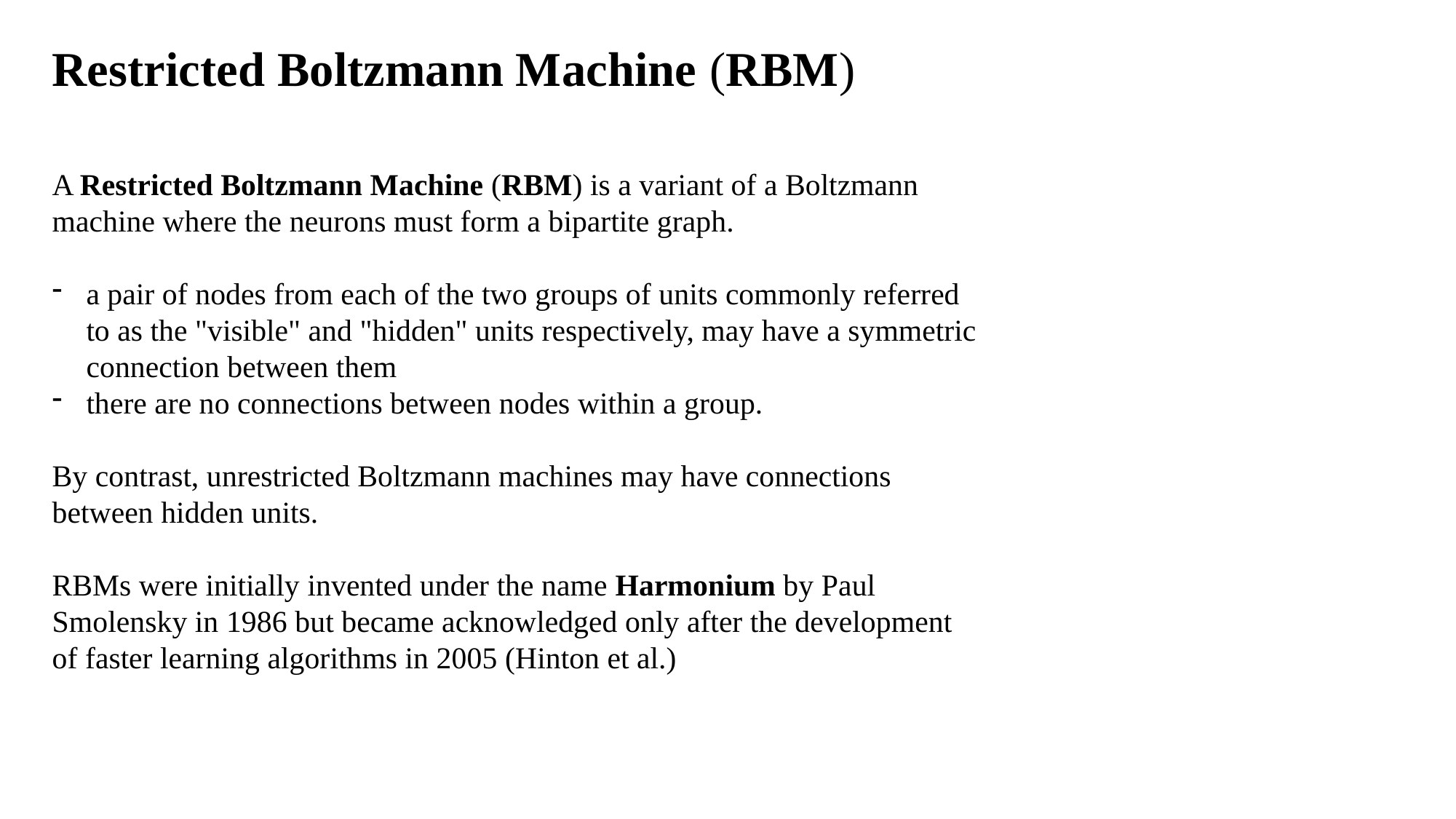

Restricted Boltzmann Machine (RBM)

A Restricted Boltzmann Machine (RBM) is a variant of a Boltzmann machine where the neurons must form a bipartite graph.

a pair of nodes from each of the two groups of units commonly referred to as the "visible" and "hidden" units respectively, may have a symmetric connection between them
there are no connections between nodes within a group.

By contrast, unrestricted Boltzmann machines may have connections between hidden units.

RBMs were initially invented under the name Harmonium by Paul Smolensky in 1986 but became acknowledged only after the development of faster learning algorithms in 2005 (Hinton et al.)